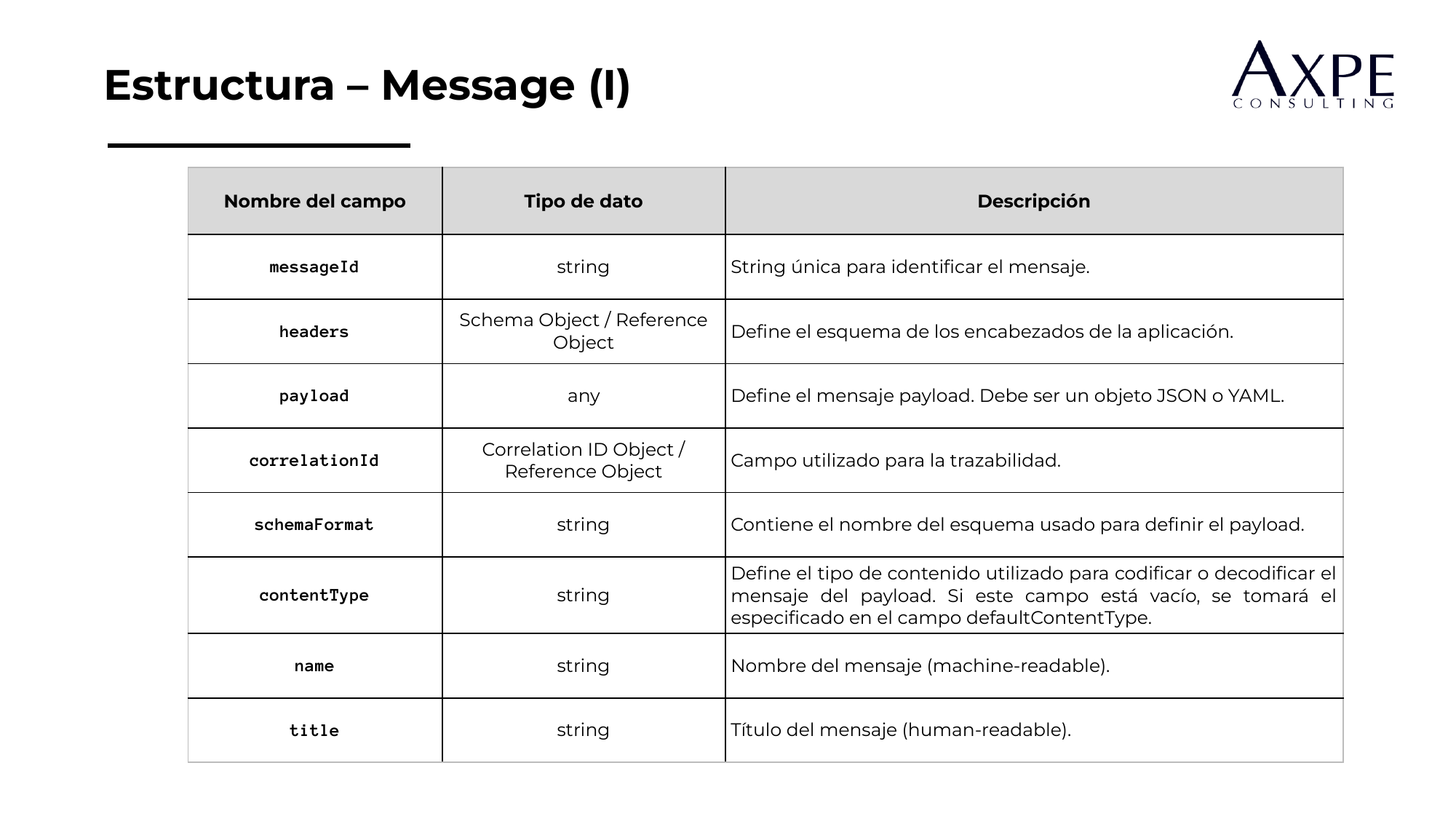

Estructura – Message (I)
| Nombre del campo | Tipo de dato | Descripción |
| --- | --- | --- |
| messageId | string | String única para identificar el mensaje. |
| headers | Schema Object / Reference Object | Define el esquema de los encabezados de la aplicación. |
| payload | any | Define el mensaje payload. Debe ser un objeto JSON o YAML. |
| correlationId | Correlation ID Object / Reference Object | Campo utilizado para la trazabilidad. |
| schemaFormat | string | Contiene el nombre del esquema usado para definir el payload. |
| contentType | string | Define el tipo de contenido utilizado para codificar o decodificar el mensaje del payload. Si este campo está vacío, se tomará el especificado en el campo defaultContentType. |
| name | string | Nombre del mensaje (machine-readable). |
| title | string | Título del mensaje (human-readable). |